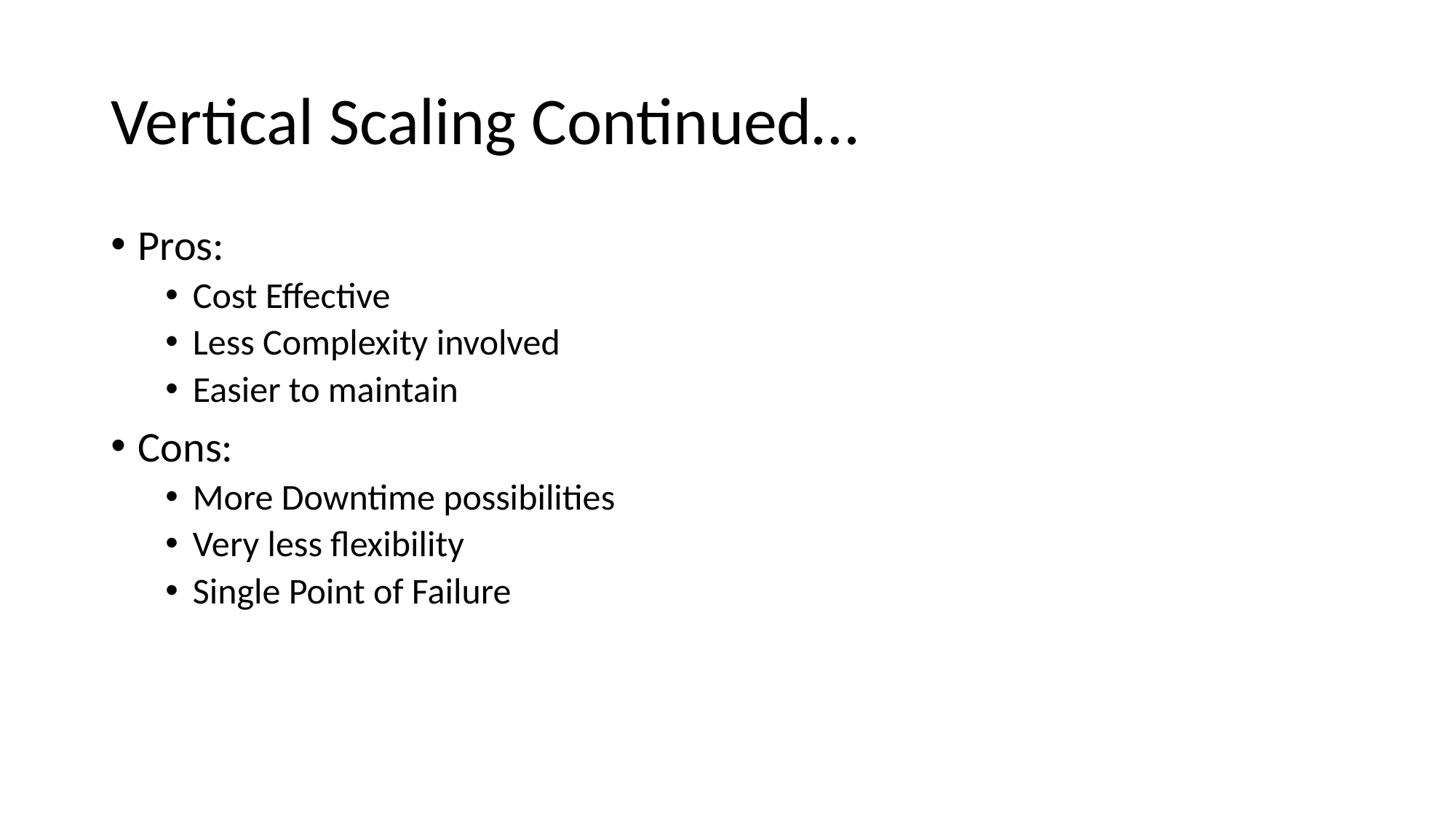

# Vertical Scaling Continued…
Pros:
Cost Effective
Less Complexity involved
Easier to maintain
Cons:
More Downtime possibilities
Very less flexibility
Single Point of Failure